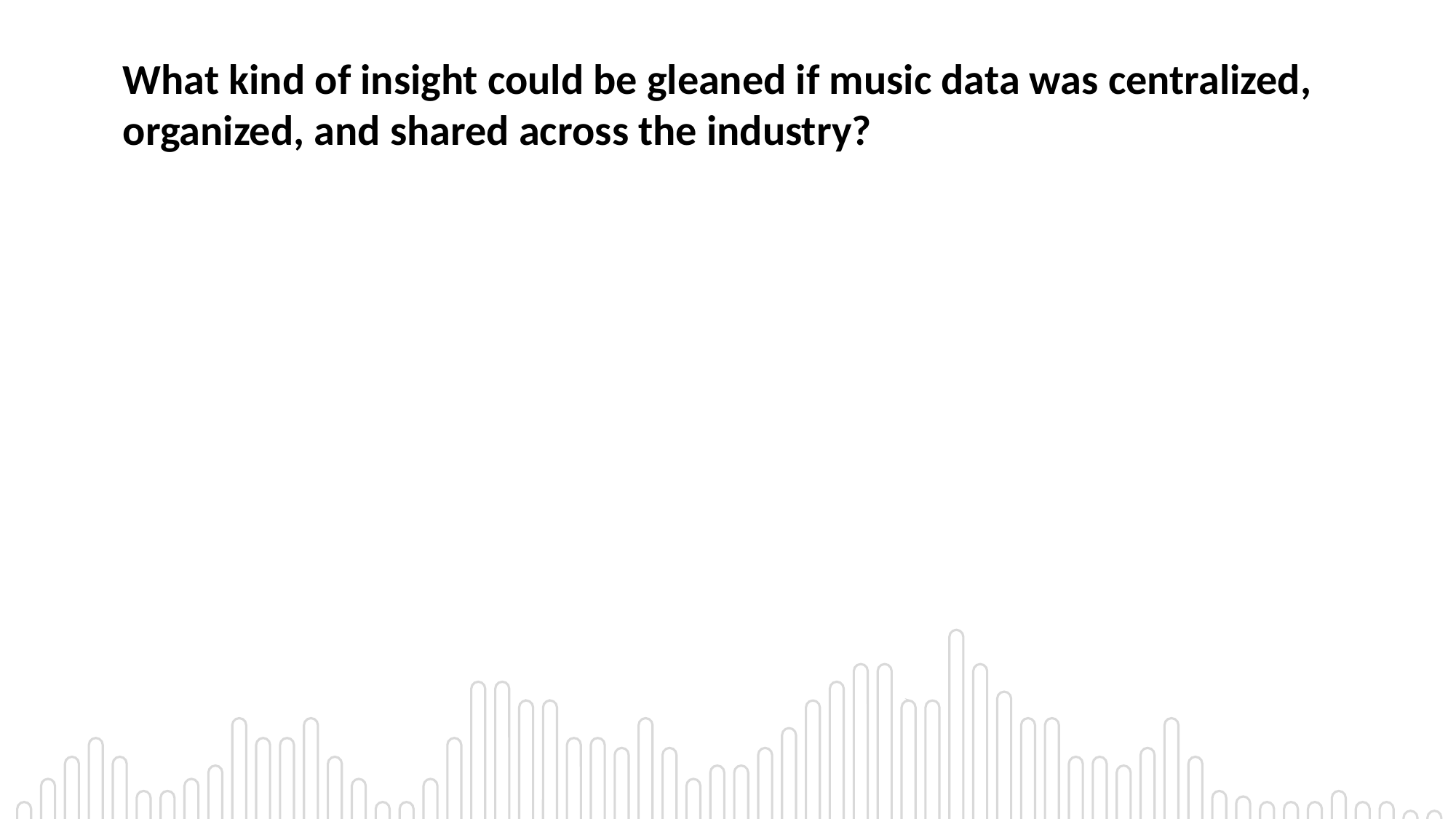

What kind of insight could be gleaned if music data was centralized, organized, and shared across the industry?